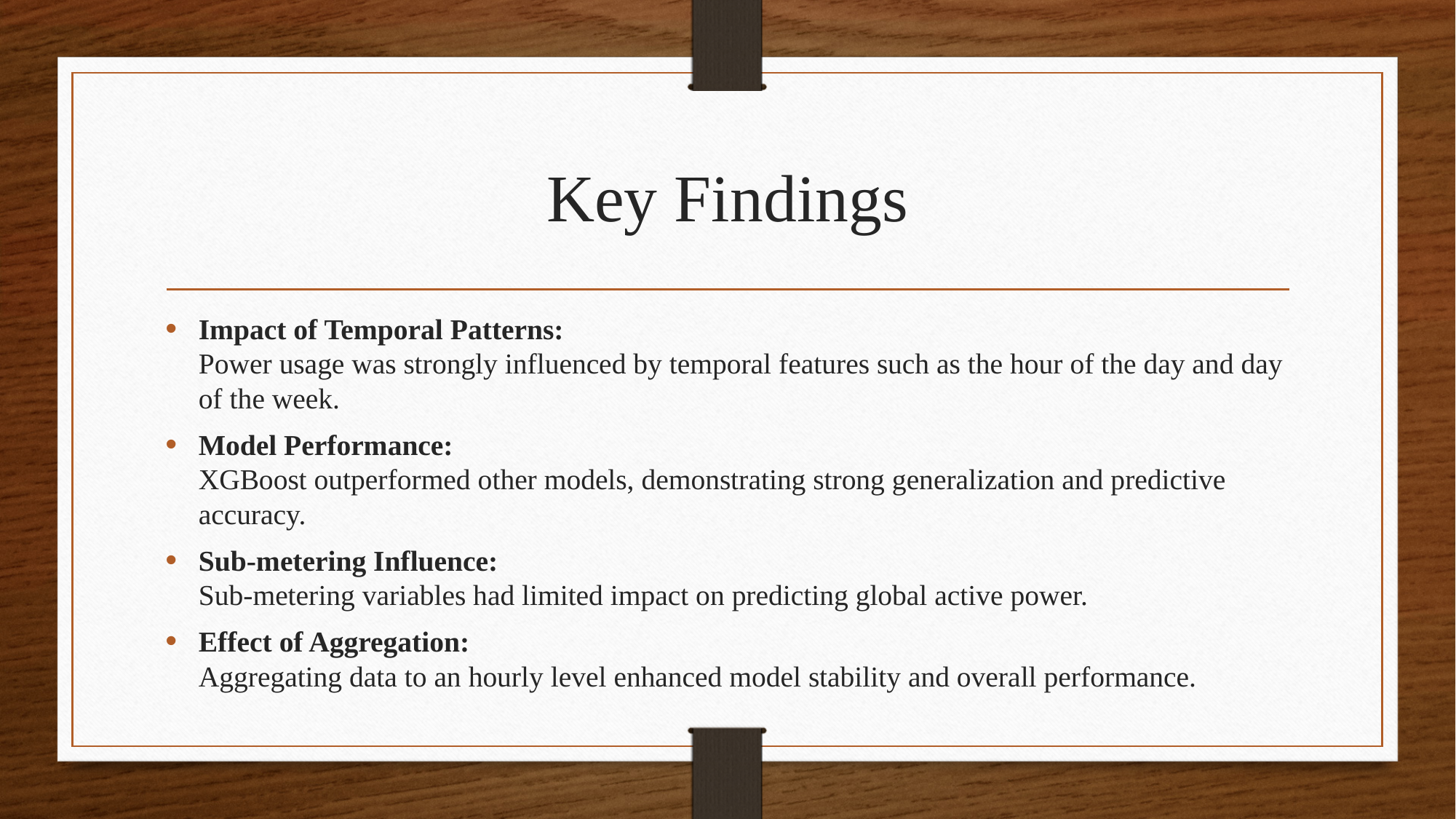

# Key Findings
Impact of Temporal Patterns:
Power usage was strongly influenced by temporal features such as the hour of the day and day of the week.
Model Performance:
XGBoost outperformed other models, demonstrating strong generalization and predictive accuracy.
Sub-metering Influence:
Sub-metering variables had limited impact on predicting global active power.
Effect of Aggregation:
Aggregating data to an hourly level enhanced model stability and overall performance.